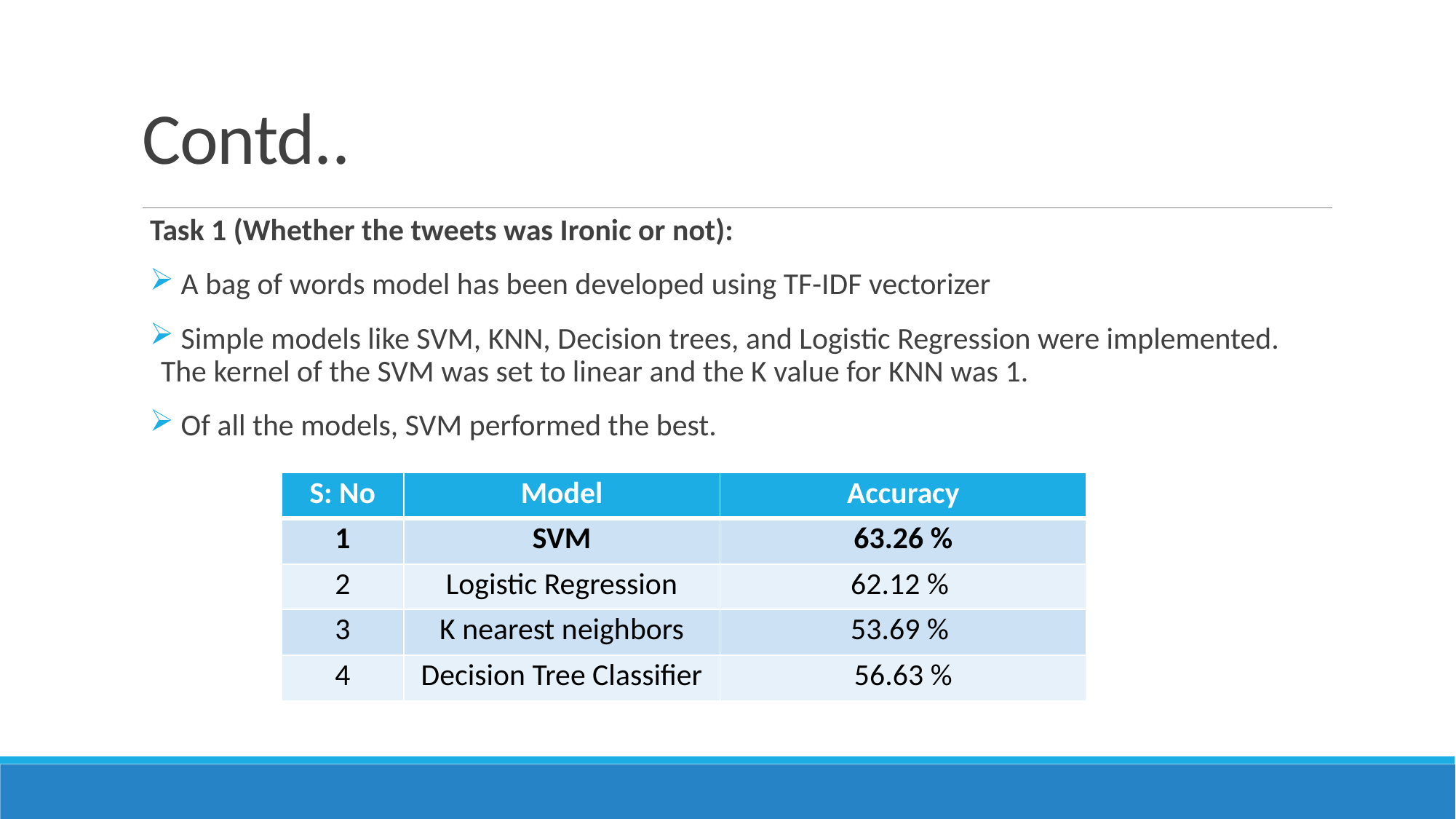

# Contd..
Task 1 (Whether the tweets was Ironic or not):
 A bag of words model has been developed using TF-IDF vectorizer
 Simple models like SVM, KNN, Decision trees, and Logistic Regression were implemented. The kernel of the SVM was set to linear and the K value for KNN was 1.
 Of all the models, SVM performed the best.

| S: No | Model | Accuracy |
| --- | --- | --- |
| 1 | SVM | 63.26 % |
| 2 | Logistic Regression | 62.12 % |
| 3 | K nearest neighbors | 53.69 % |
| 4 | Decision Tree Classifier | 56.63 % |